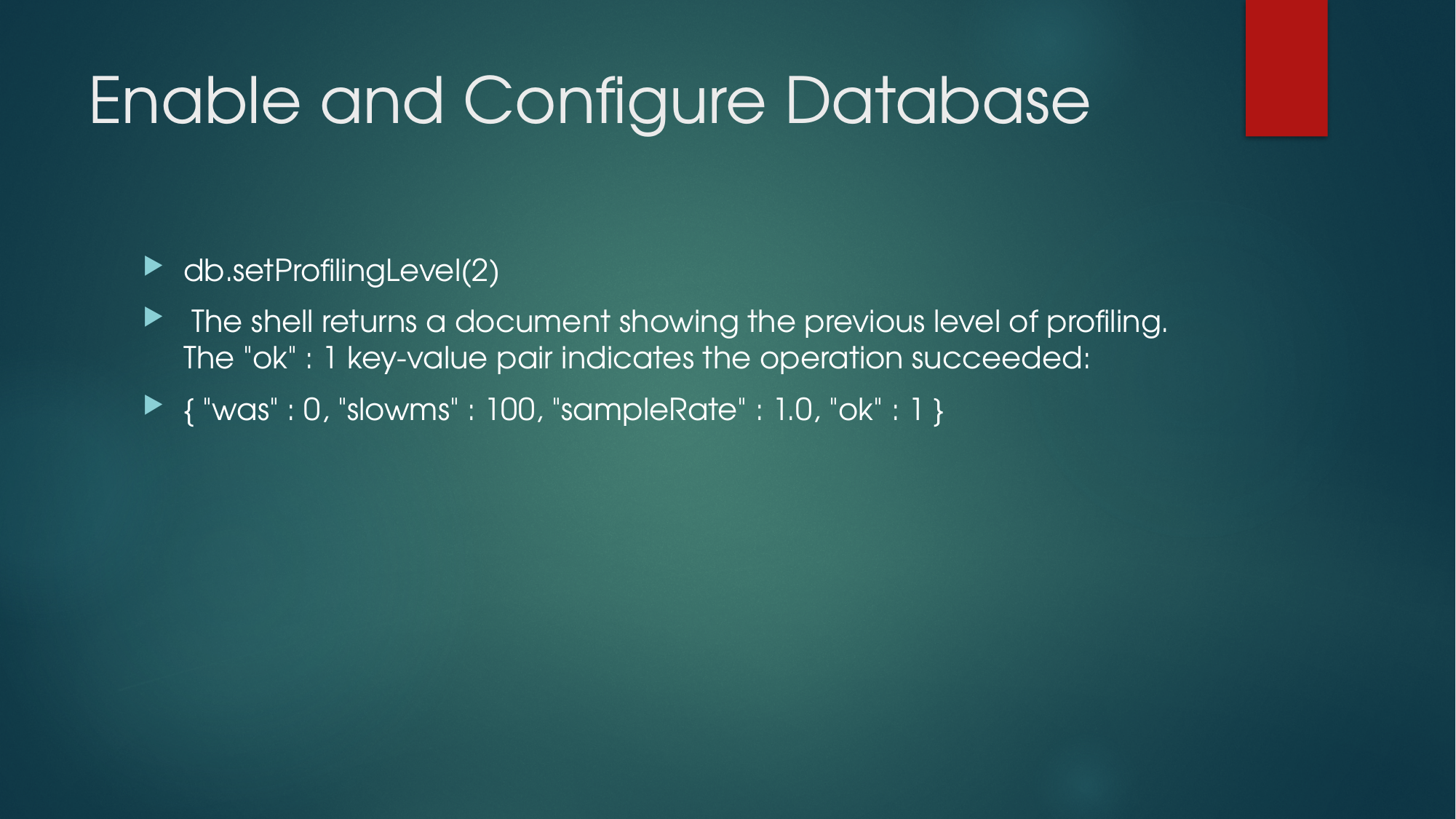

# Enable and Configure Database
db.setProfilingLevel(2)
 The shell returns a document showing the previous level of profiling. The "ok" : 1 key-value pair indicates the operation succeeded:
{ "was" : 0, "slowms" : 100, "sampleRate" : 1.0, "ok" : 1 }